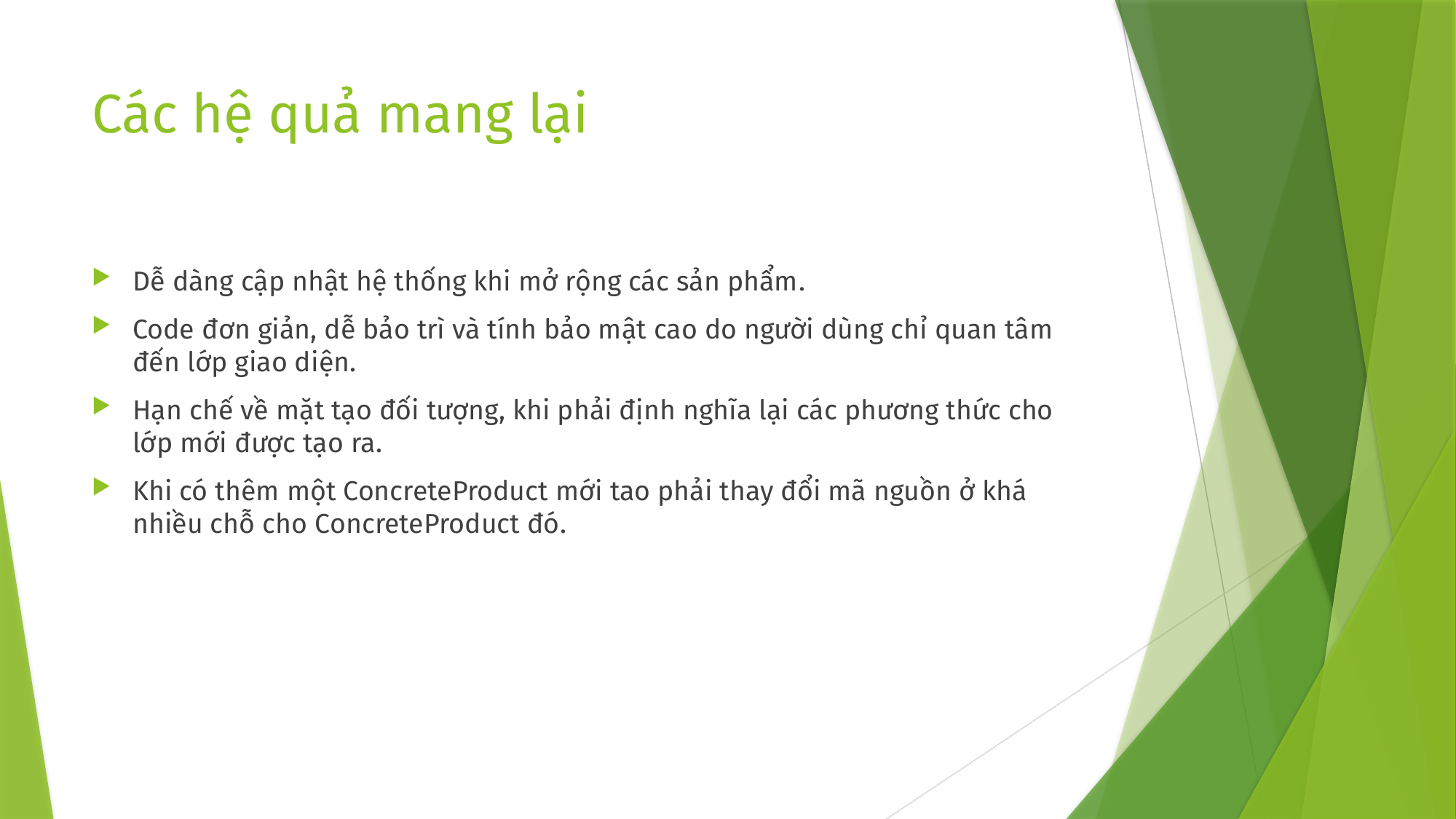

# Các hệ quả mang lại
Dễ dàng cập nhật hệ thống khi mở rộng các sản phẩm.
Code đơn giản, dễ bảo trì và tính bảo mật cao do người dùng chỉ quan tâm đến lớp giao diện.
Hạn chế về mặt tạo đối tượng, khi phải định nghĩa lại các phương thức cho lớp mới được tạo ra.
Khi có thêm một ConcreteProduct mới tao phải thay đổi mã nguồn ở khá nhiều chỗ cho ConcreteProduct đó.